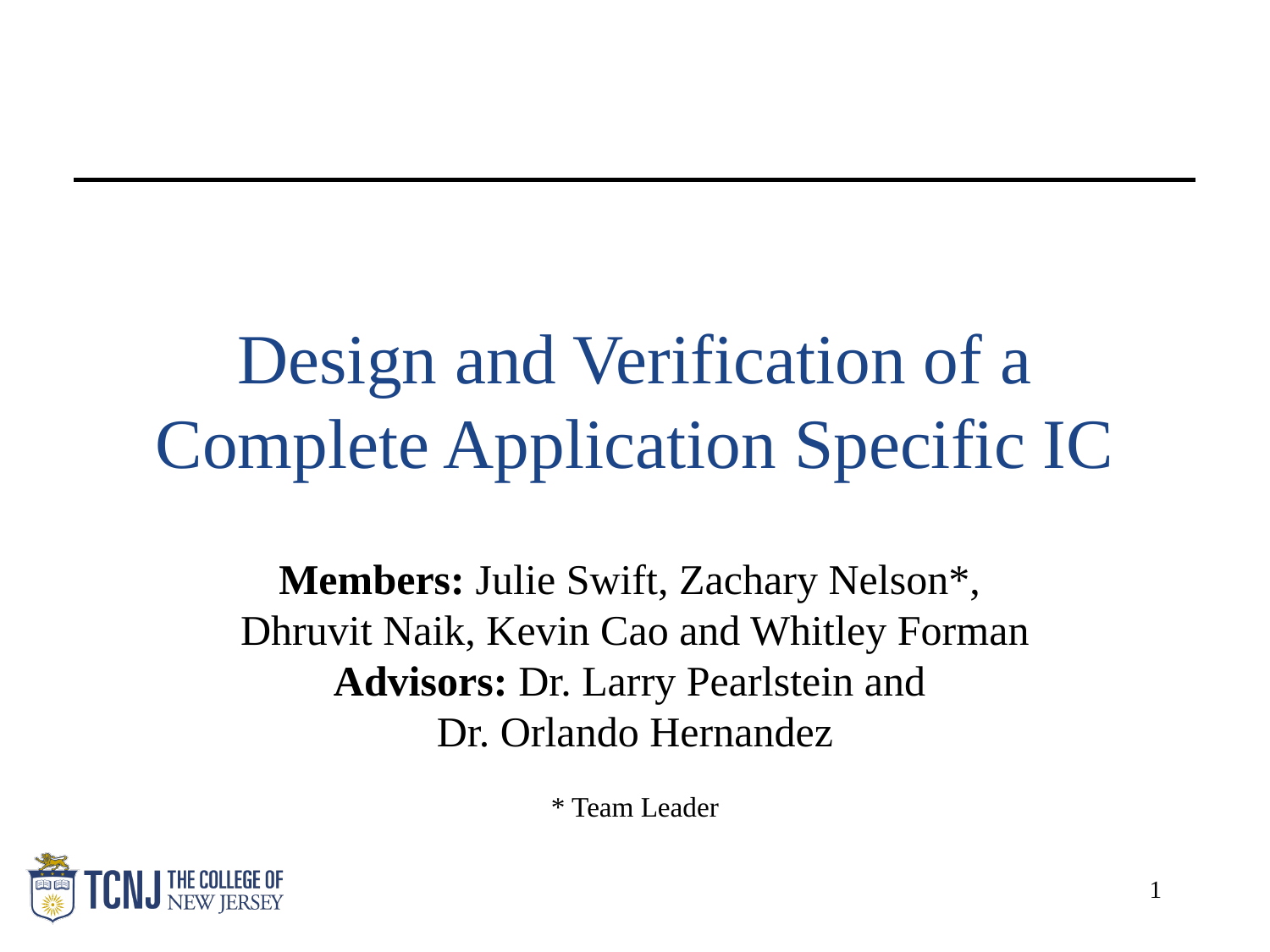

# Design and Verification of a Complete Application Specific IC
Members: Julie Swift, Zachary Nelson*,
Dhruvit Naik, Kevin Cao and Whitley Forman
Advisors: Dr. Larry Pearlstein and
Dr. Orlando Hernandez

* Team Leader

1